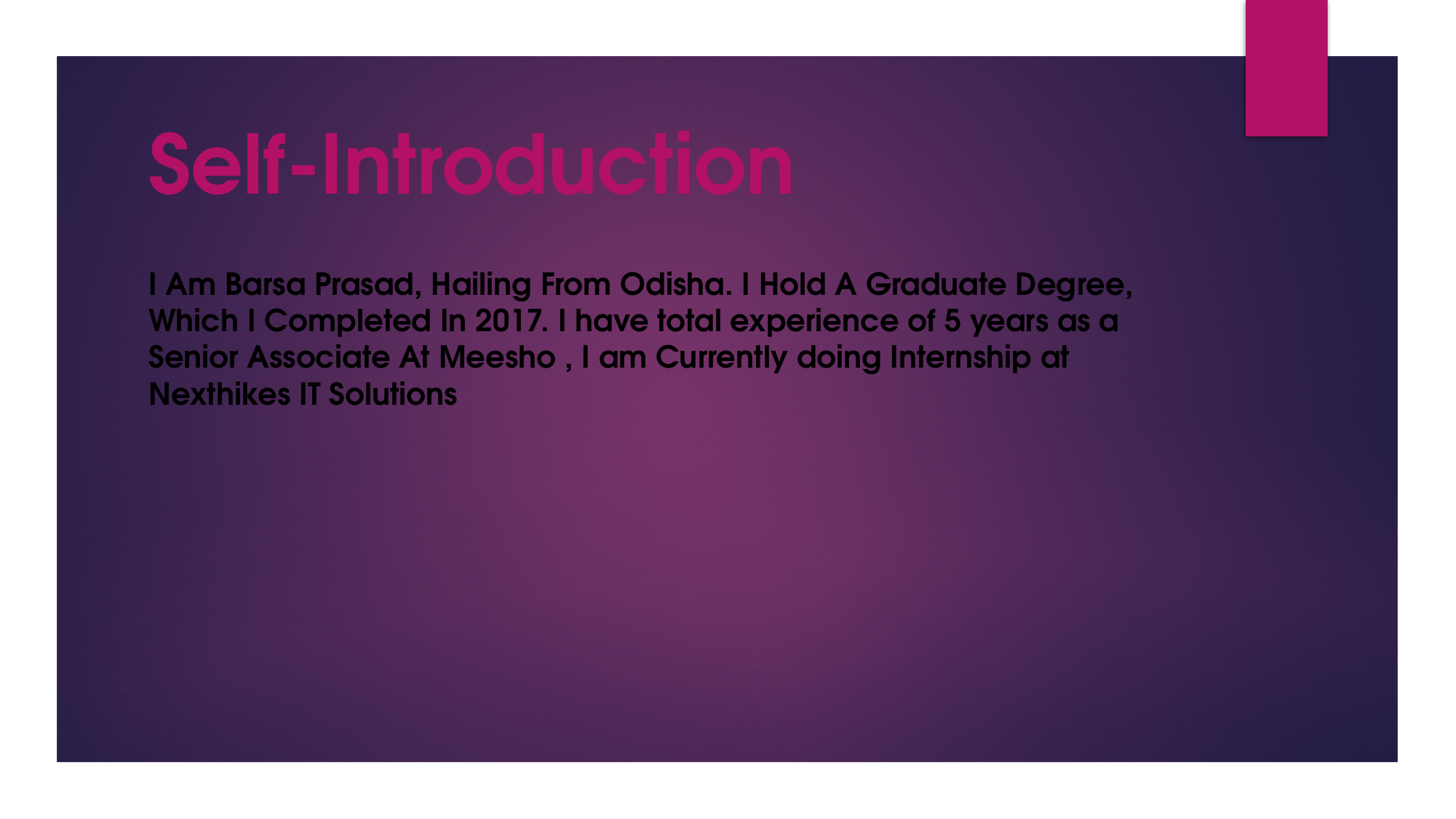

# Self-Introduction
I Am Barsa Prasad, Hailing From Odisha. I Hold A Graduate Degree, Which I Completed In 2017. I have total experience of 5 years as a Senior Associate At Meesho , I am Currently doing Internship at Nexthikes IT Solutions